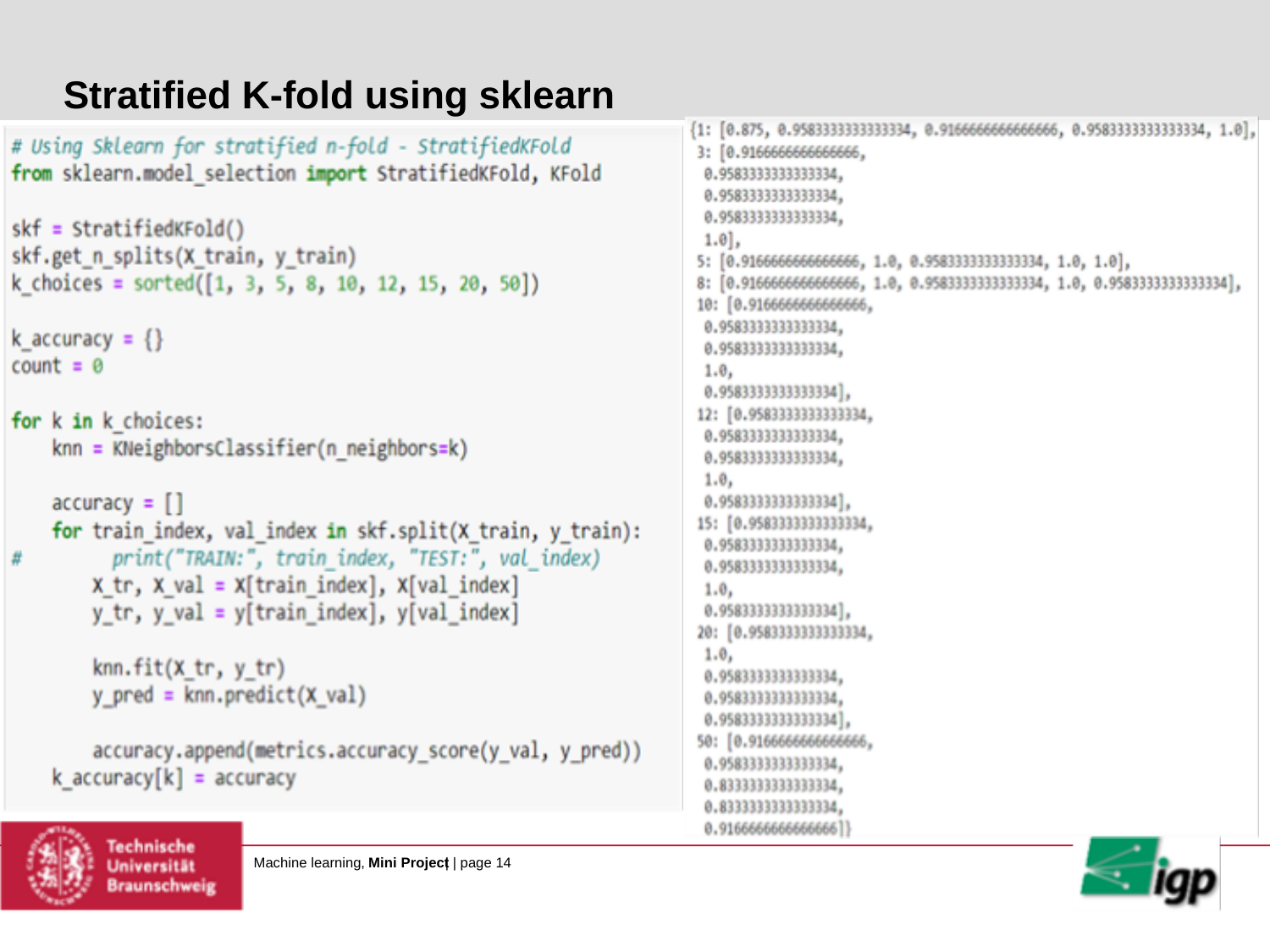

Stratified K-fold using sklearn

Machine learning,
Mini Project
| | page 14
# Titel der Präsentation
Vorname, Nachname des Referenten, Datum